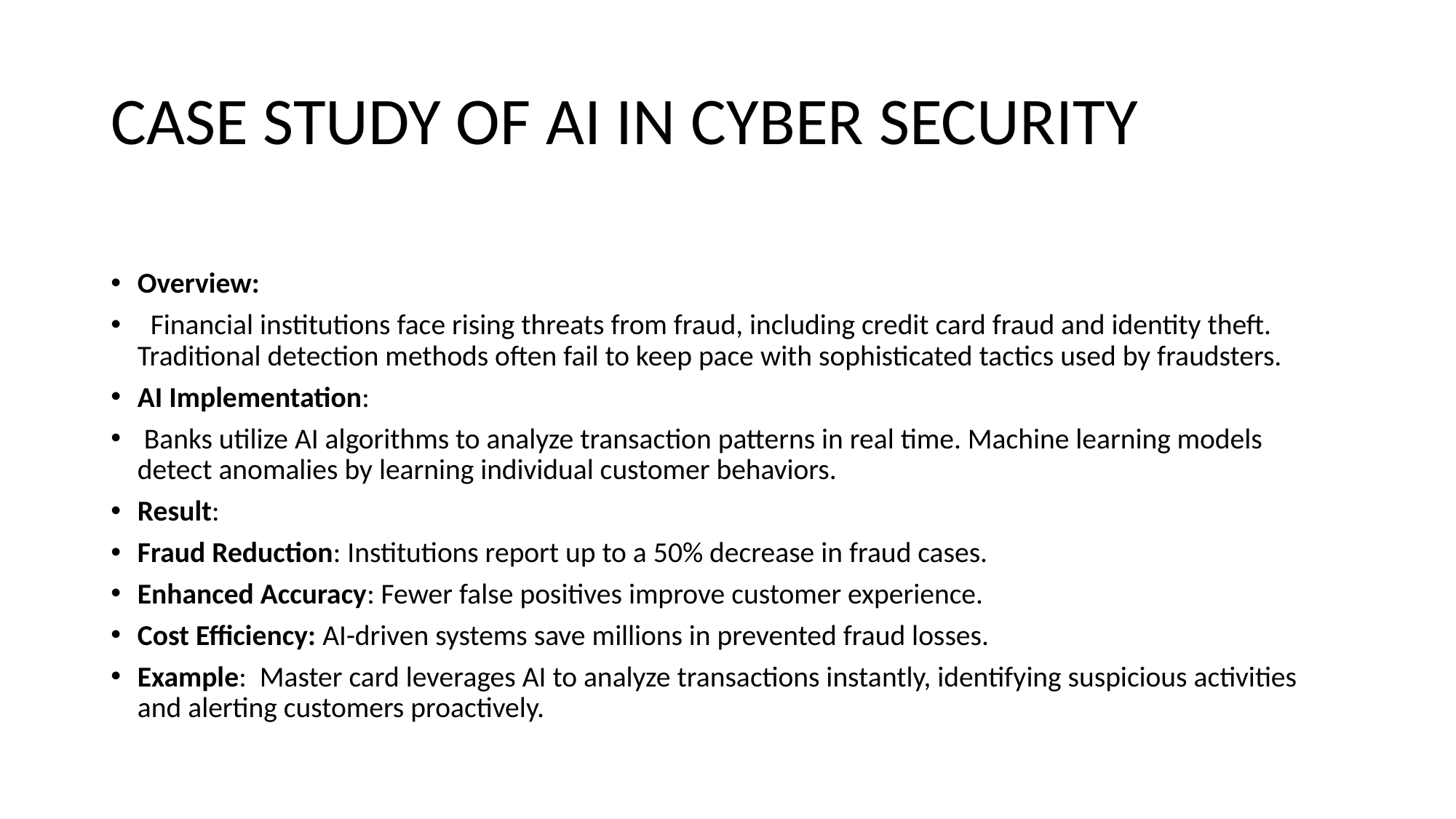

# CASE STUDY OF AI IN CYBER SECURITY

Overview:
  Financial institutions face rising threats from fraud, including credit card fraud and identity theft. Traditional detection methods often fail to keep pace with sophisticated tactics used by fraudsters.
AI Implementation:
 Banks utilize AI algorithms to analyze transaction patterns in real time. Machine learning models detect anomalies by learning individual customer behaviors.
Result:
Fraud Reduction: Institutions report up to a 50% decrease in fraud cases.
Enhanced Accuracy: Fewer false positives improve customer experience.
Cost Efficiency: AI-driven systems save millions in prevented fraud losses.
Example:  Master card leverages AI to analyze transactions instantly, identifying suspicious activities and alerting customers proactively.